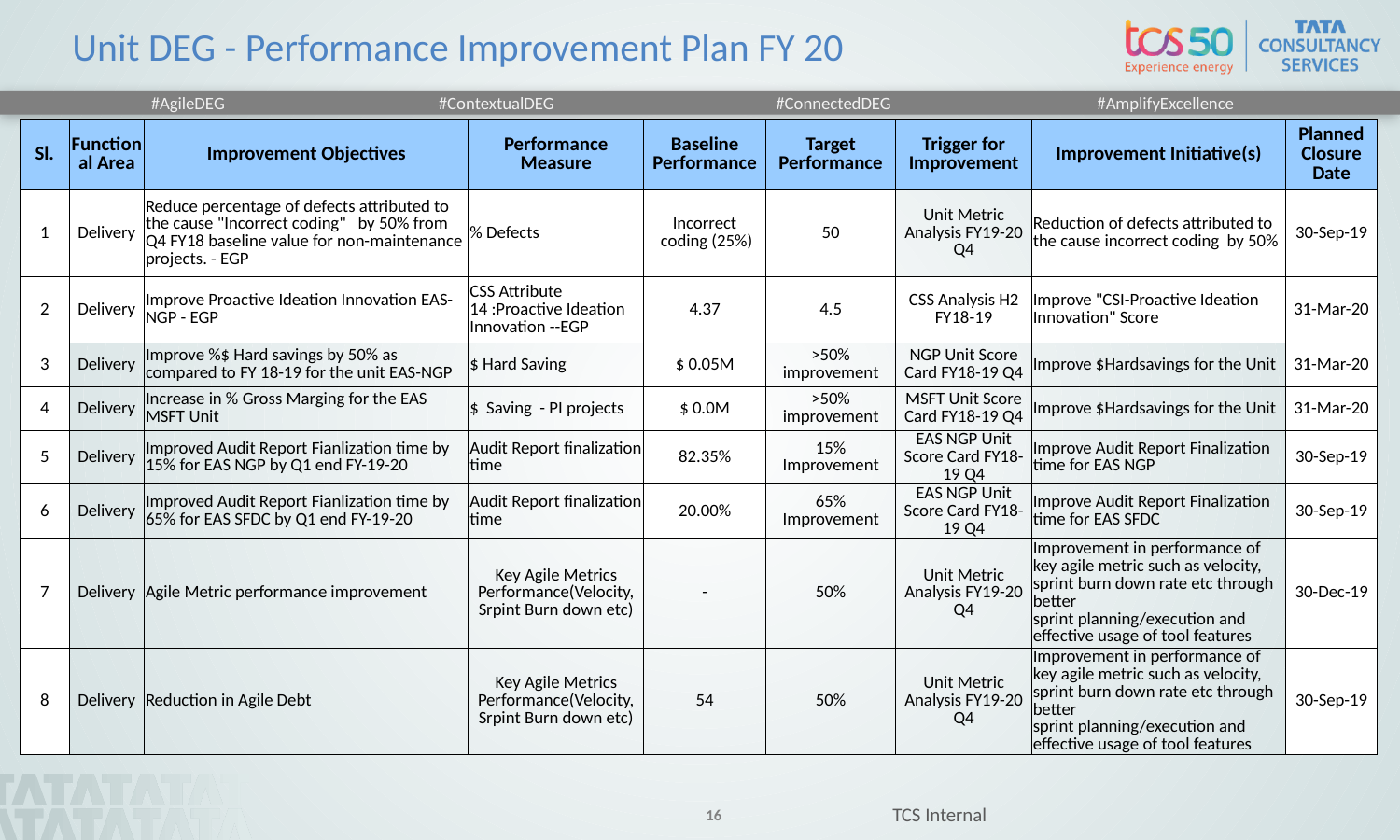

# Unit DEG - Performance Improvement Plan FY 20
| Sl. | Functional Area | Improvement Objectives | Performance Measure | Baseline Performance | Target Performance | Trigger for Improvement | Improvement Initiative(s) | Planned Closure Date |
| --- | --- | --- | --- | --- | --- | --- | --- | --- |
| 1 | Delivery | Reduce percentage of defects attributed to the cause "Incorrect coding" by 50% from Q4 FY18 baseline value for non-maintenance projects. - EGP | % Defects | Incorrect coding (25%) | 50 | Unit Metric Analysis FY19-20 Q4 | Reduction of defects attributed to the cause incorrect coding by 50% | 30-Sep-19 |
| 2 | Delivery | Improve Proactive Ideation Innovation EAS-NGP - EGP | CSS Attribute 14 :Proactive Ideation Innovation --EGP | 4.37 | 4.5 | CSS Analysis H2 FY18-19 | Improve "CSI-Proactive Ideation Innovation" Score | 31-Mar-20 |
| 3 | Delivery | Improve %$ Hard savings by 50% as compared to FY 18-19 for the unit EAS-NGP | $ Hard Saving | $ 0.05M | >50% improvement | NGP Unit Score Card FY18-19 Q4 | Improve $Hardsavings for the Unit | 31-Mar-20 |
| 4 | Delivery | Increase in % Gross Marging for the EAS MSFT Unit | $ Saving - PI projects | $ 0.0M | >50% improvement | MSFT Unit Score Card FY18-19 Q4 | Improve $Hardsavings for the Unit | 31-Mar-20 |
| 5 | Delivery | Improved Audit Report Fianlization time by 15% for EAS NGP by Q1 end FY-19-20 | Audit Report finalization time | 82.35% | 15% Improvement | EAS NGP Unit Score Card FY18-19 Q4 | Improve Audit Report Finalization time for EAS NGP | 30-Sep-19 |
| 6 | Delivery | Improved Audit Report Fianlization time by 65% for EAS SFDC by Q1 end FY-19-20 | Audit Report finalization time | 20.00% | 65% Improvement | EAS NGP Unit Score Card FY18-19 Q4 | Improve Audit Report Finalization time for EAS SFDC | 30-Sep-19 |
| 7 | Delivery | Agile Metric performance improvement | Key Agile Metrics Performance(Velocity, Srpint Burn down etc) | - | 50% | Unit Metric Analysis FY19-20 Q4 | Improvement in performance of key agile metric such as velocity, sprint burn down rate etc through better sprint planning/execution and effective usage of tool features | 30-Dec-19 |
| 8 | Delivery | Reduction in Agile Debt | Key Agile Metrics Performance(Velocity, Srpint Burn down etc) | 54 | 50% | Unit Metric Analysis FY19-20 Q4 | Improvement in performance of key agile metric such as velocity, sprint burn down rate etc through better sprint planning/execution and effective usage of tool features | 30-Sep-19 |
TCS Internal